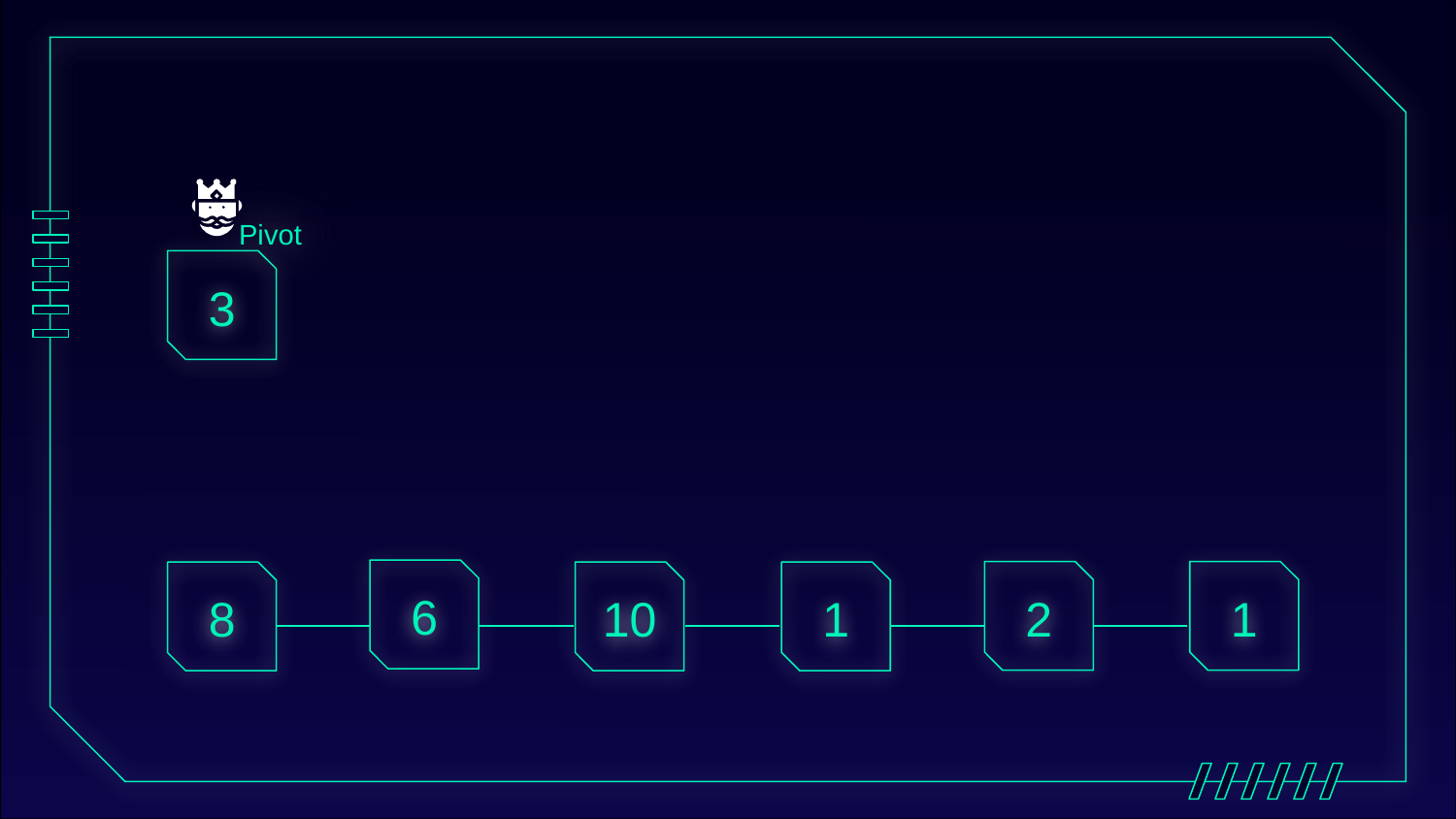

Pivot
3
6
2
1
8
10
1